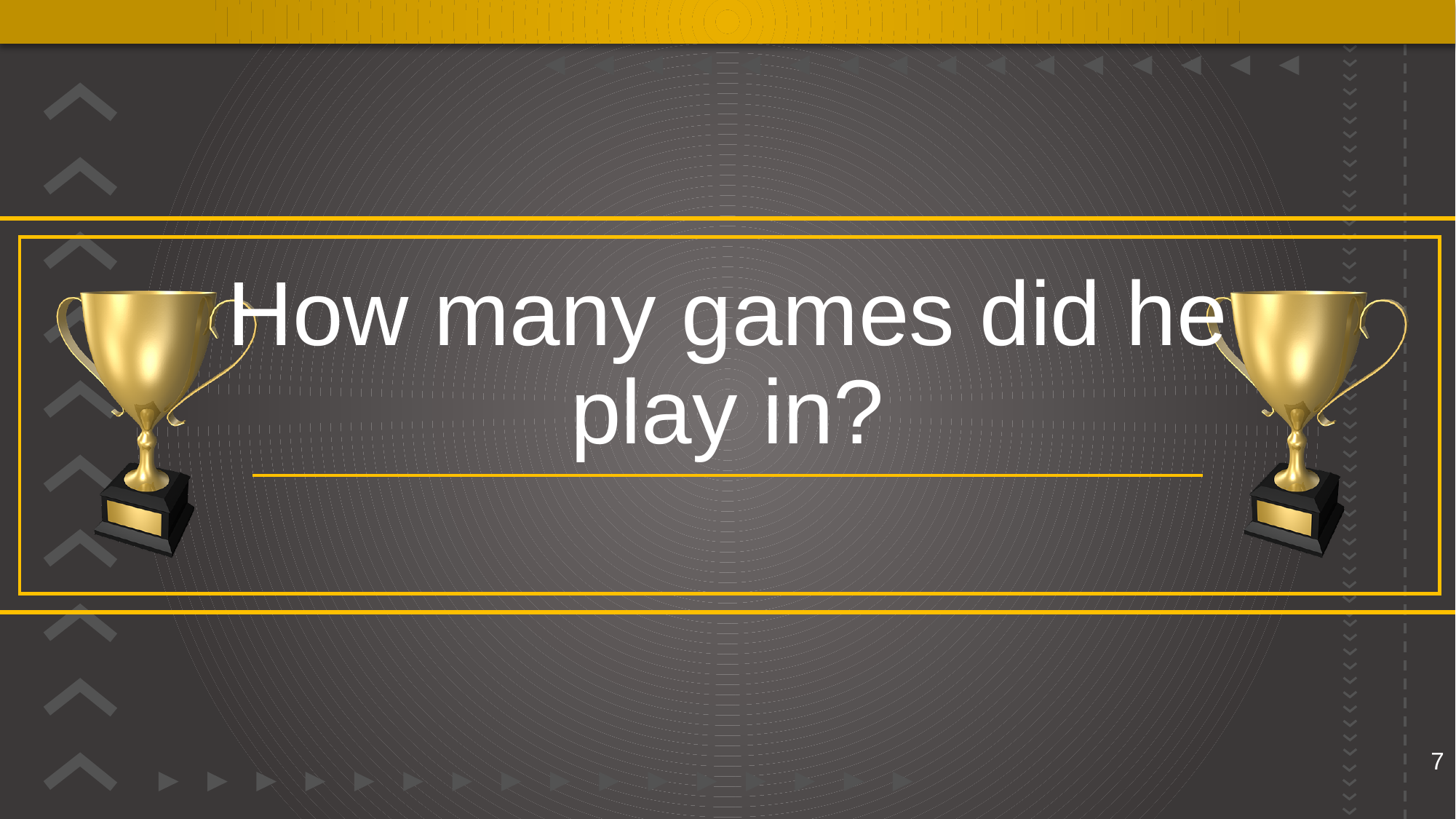

# How many games did he play in?
7